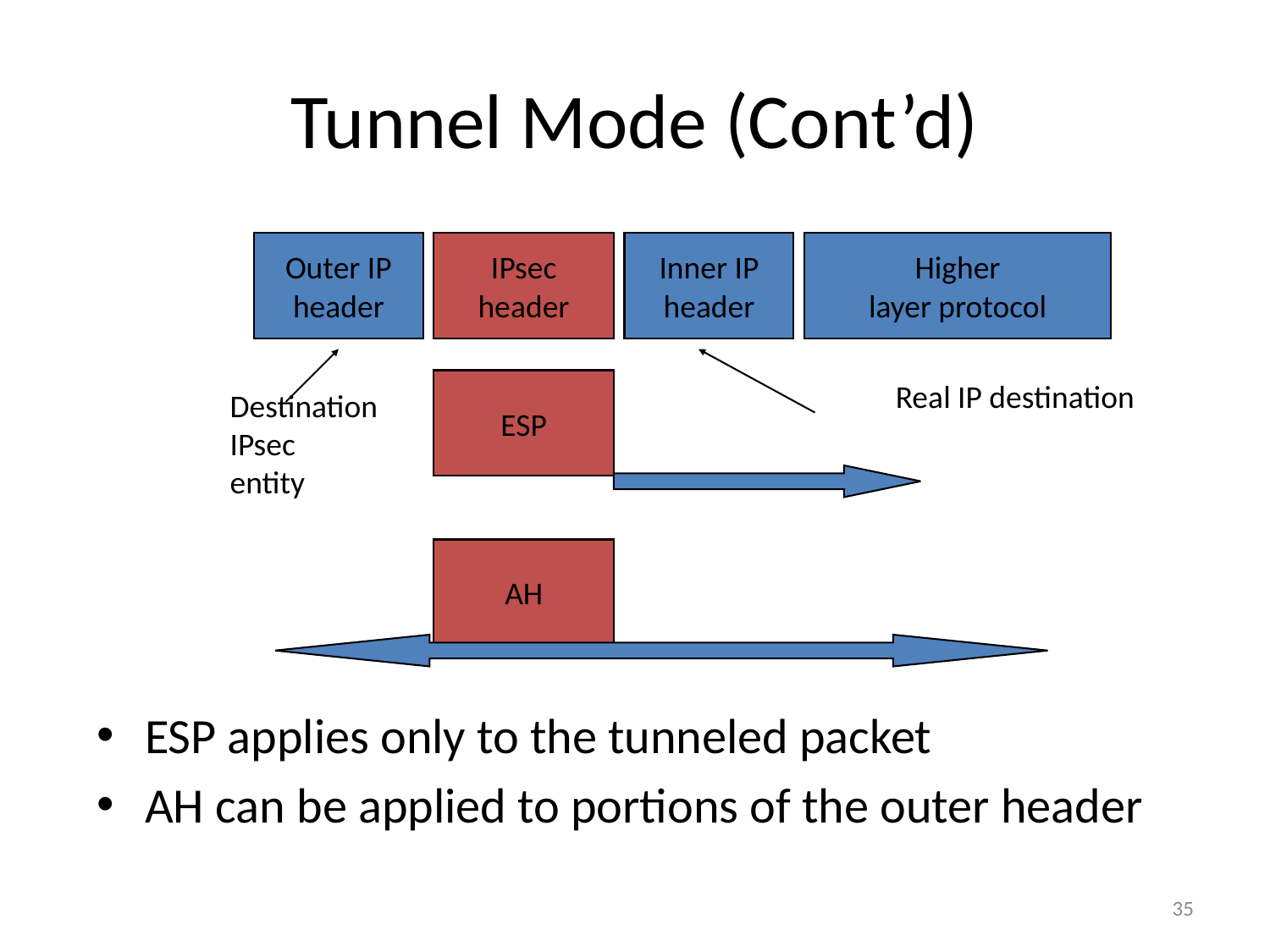

# Tunnel Mode (Cont’d)
Outer IP
header
IPsec
header
Inner IP
header
Higher
layer protocol

ESP
Real IP destination
Destination
IPsec
entity

AH

ESP applies only to the tunneled packet
AH can be applied to portions of the outer header
35